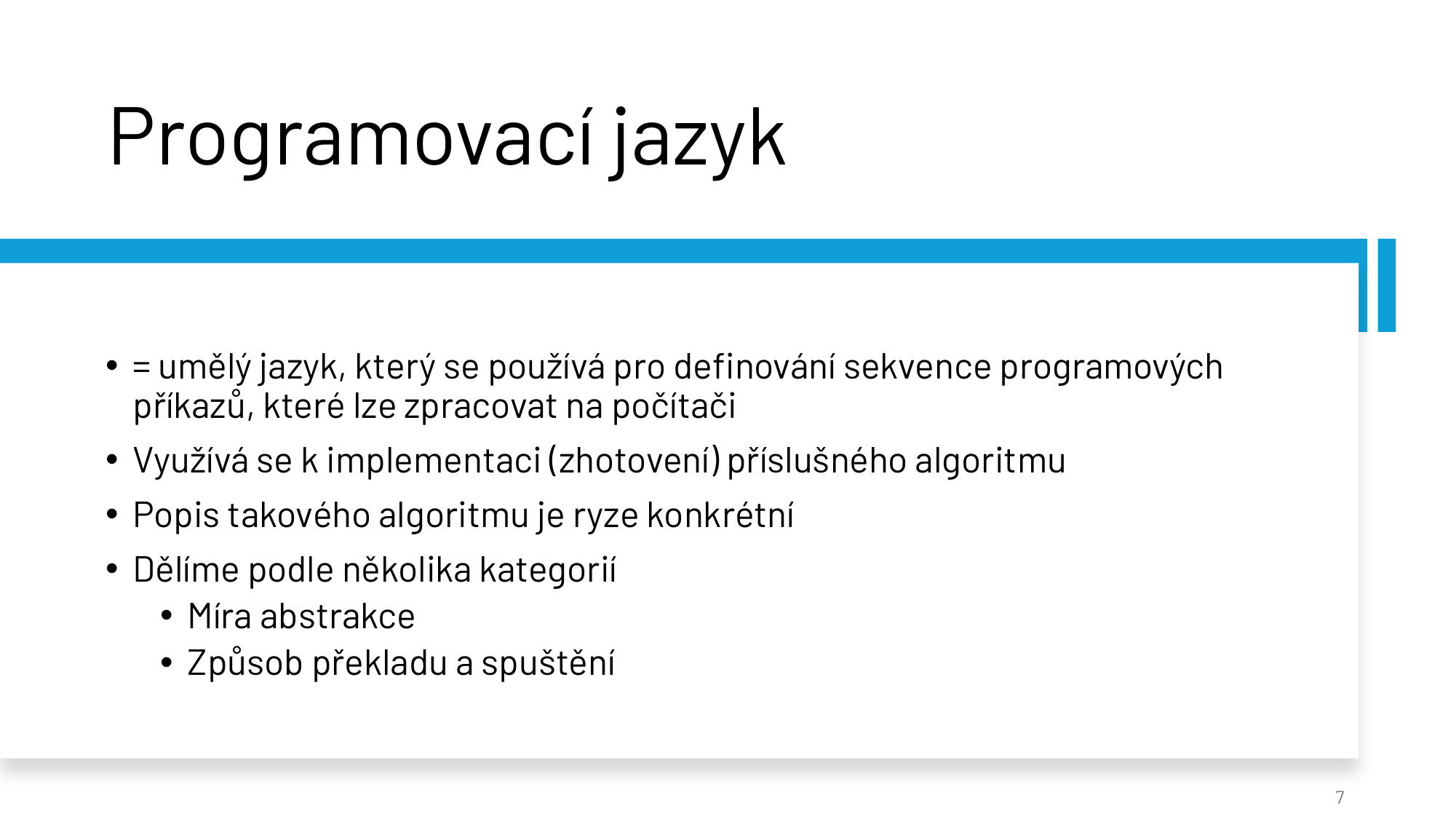

# Programovací jazyk

= umělý jazyk, který se používá pro definování sekvence programových příkazů, které lze zpracovat na počítači
Využívá se k implementaci (zhotovení) příslušného algoritmu
Popis takového algoritmu je ryze konkrétní
Dělíme podle několika kategorií
Míra abstrakce
Způsob překladu a spuštění
7